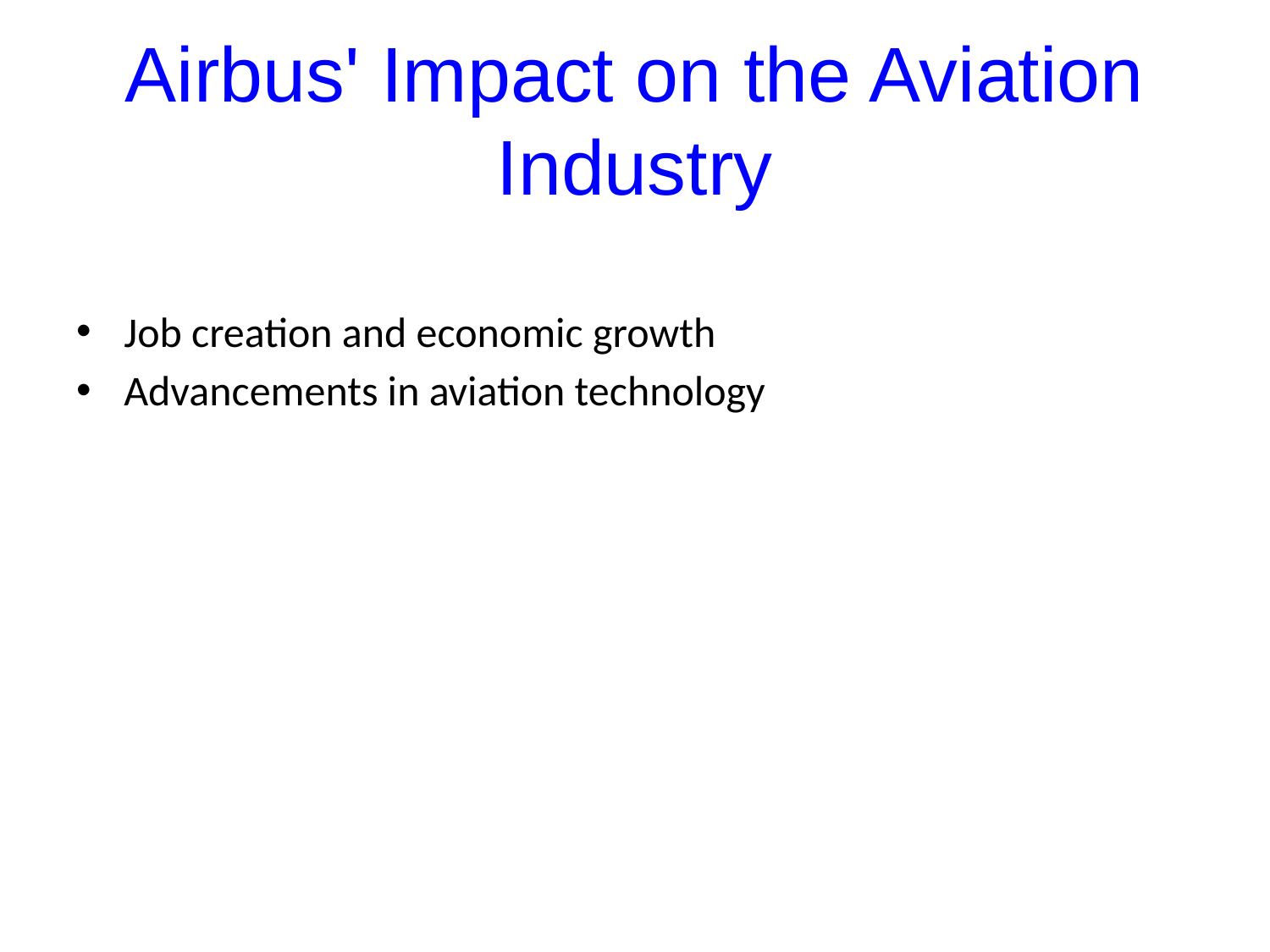

# Airbus' Impact on the Aviation Industry

Job creation and economic growth
Advancements in aviation technology